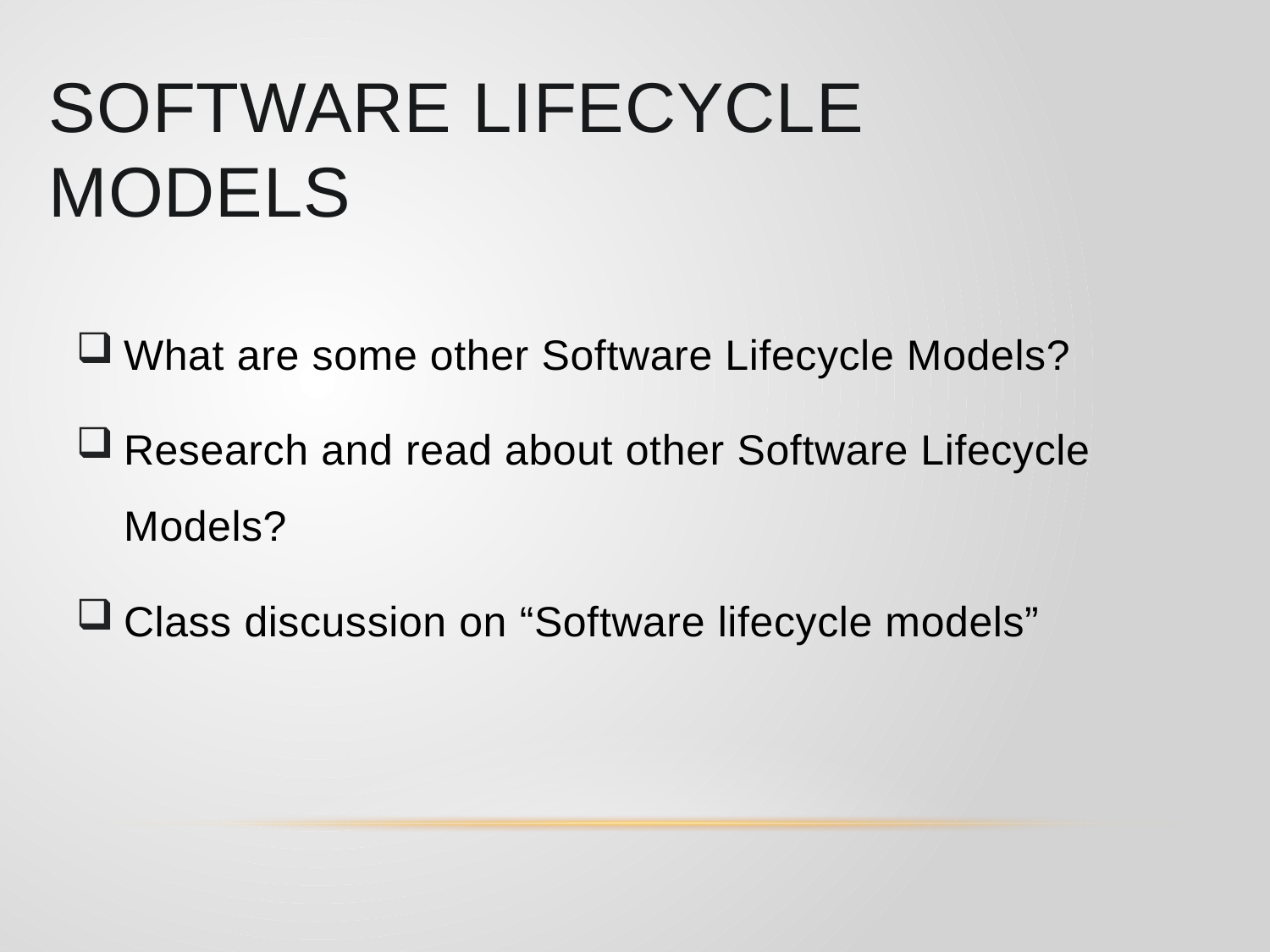

Software Lifecycle Models
What are some other Software Lifecycle Models?
Research and read about other Software Lifecycle Models?
Class discussion on “Software lifecycle models”